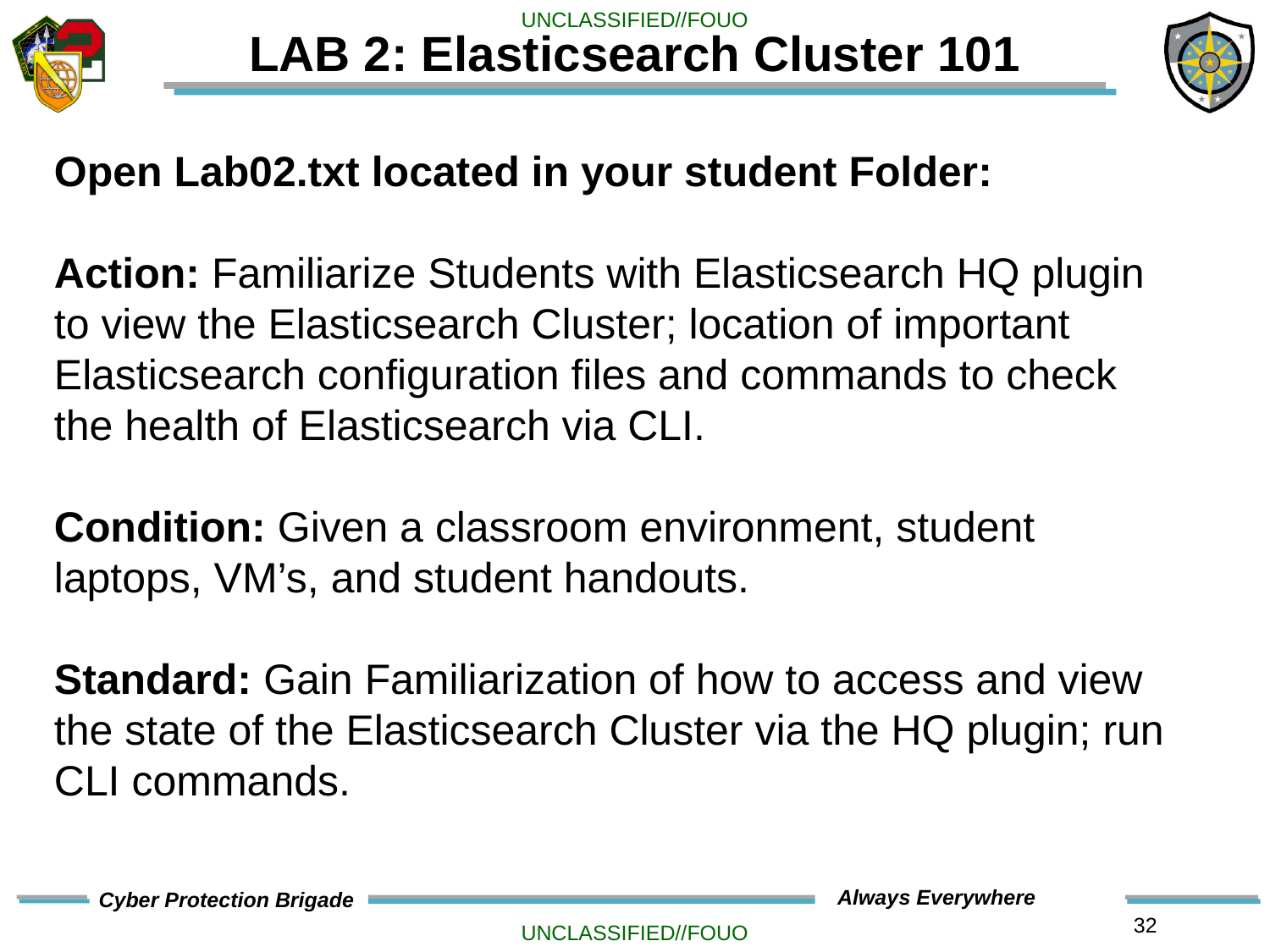

# LAB 2: Elasticsearch Cluster 101
Open Lab02.txt located in your student Folder:

Action: Familiarize Students with Elasticsearch HQ plugin to view the Elasticsearch Cluster; location of important Elasticsearch configuration files and commands to check the health of Elasticsearch via CLI.

Condition: Given a classroom environment, student laptops, VM’s, and student handouts.

Standard: Gain Familiarization of how to access and view the state of the Elasticsearch Cluster via the HQ plugin; run CLI commands.